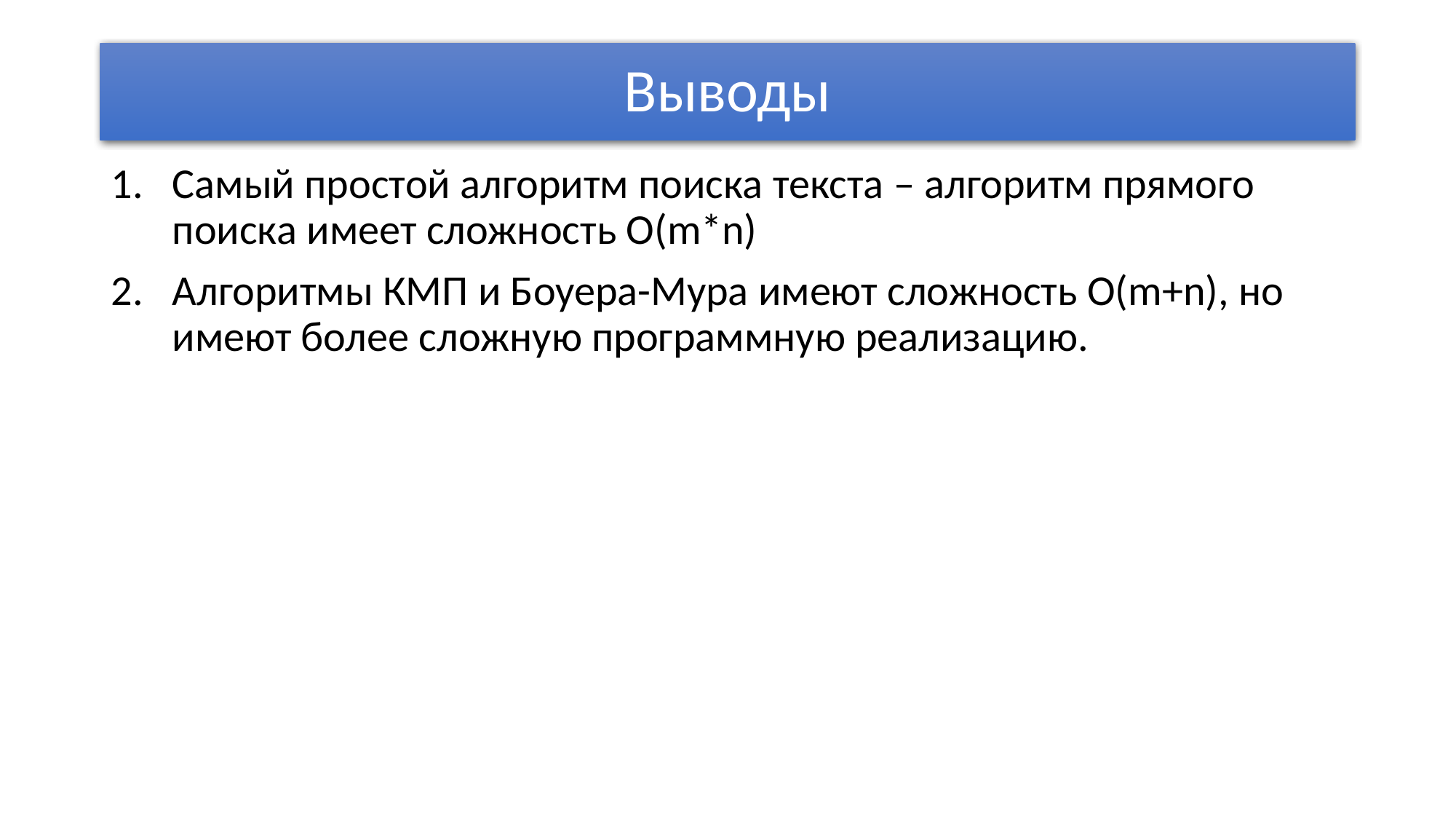

# Выводы
Самый простой алгоритм поиска текста – алгоритм прямого поиска имеет сложность O(m*n)
Алгоритмы КМП и Боуера-Мура имеют сложность O(m+n), но имеют более сложную программную реализацию.